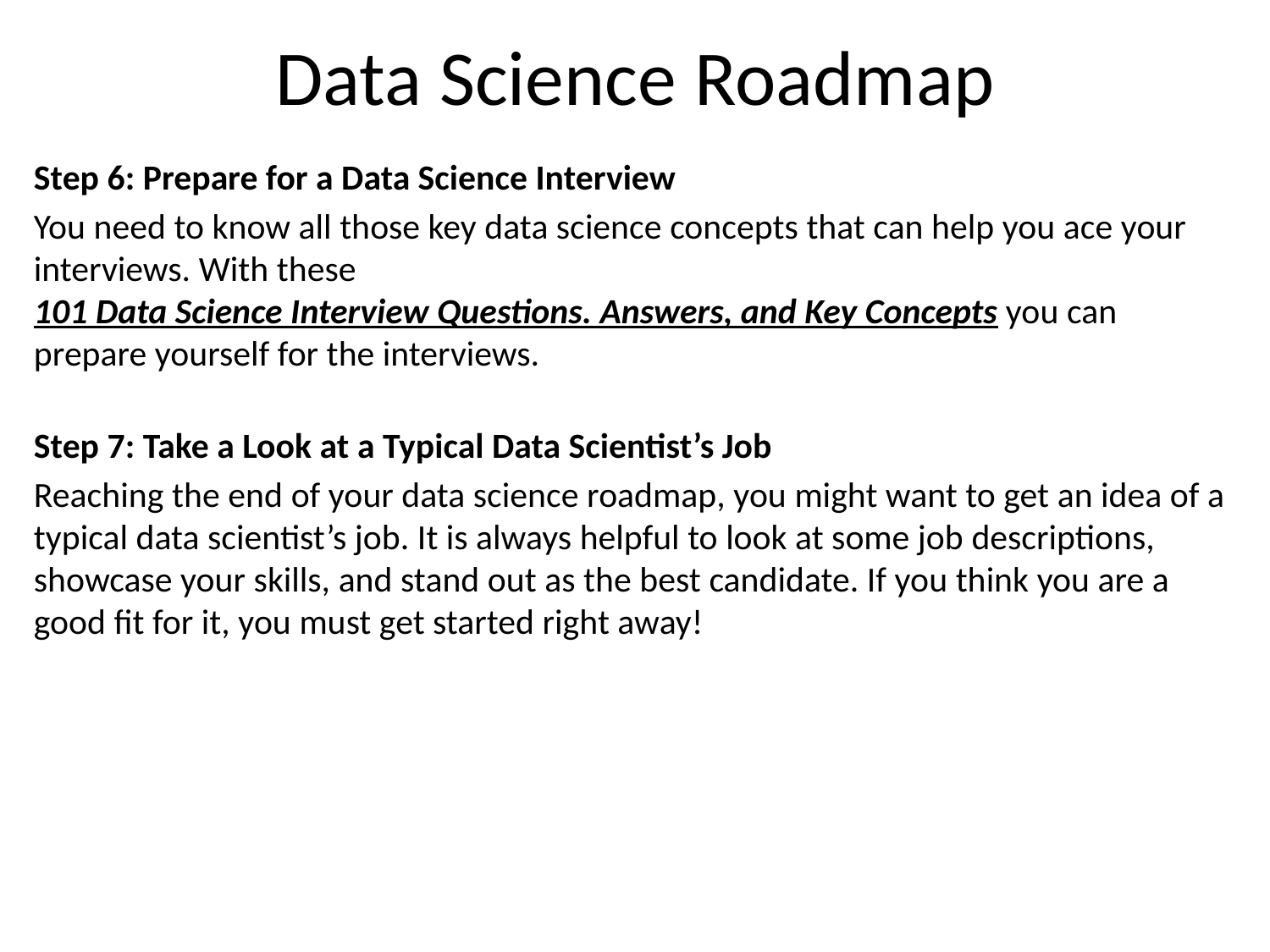

# Data Science Roadmap
Step 6: Prepare for a Data Science Interview
You need to know all those key data science concepts that can help you ace your interviews. With these 101 Data Science Interview Questions. Answers, and Key Concepts you can prepare yourself for the interviews.
Step 7: Take a Look at a Typical Data Scientist’s Job
Reaching the end of your data science roadmap, you might want to get an idea of a typical data scientist’s job. It is always helpful to look at some job descriptions, showcase your skills, and stand out as the best candidate. If you think you are a good fit for it, you must get started right away!